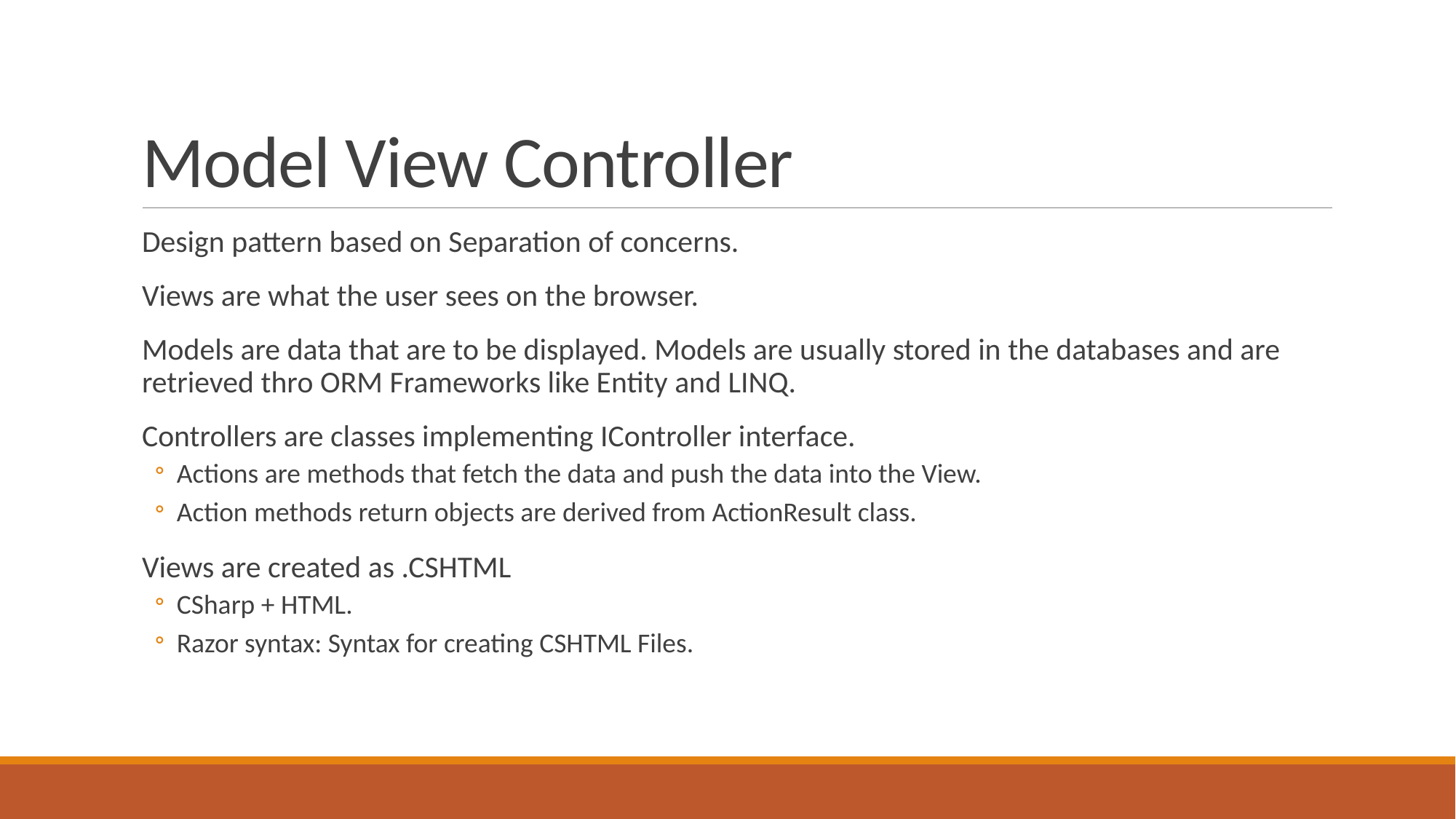

# Model View Controller
Design pattern based on Separation of concerns.
Views are what the user sees on the browser.
Models are data that are to be displayed. Models are usually stored in the databases and are retrieved thro ORM Frameworks like Entity and LINQ.
Controllers are classes implementing IController interface.
Actions are methods that fetch the data and push the data into the View.
Action methods return objects are derived from ActionResult class.
Views are created as .CSHTML
CSharp + HTML.
Razor syntax: Syntax for creating CSHTML Files.